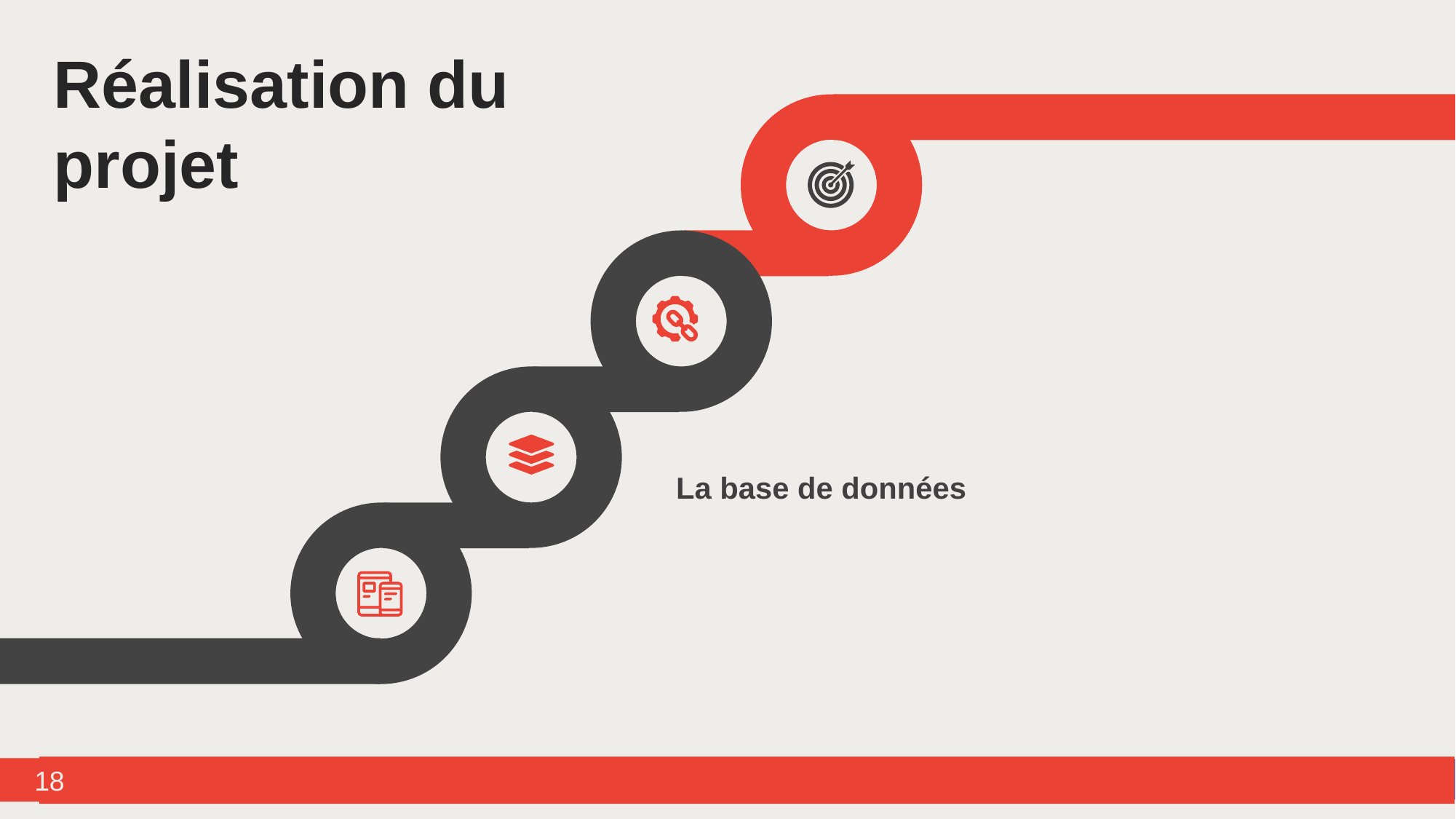

Réalisation du projet

La base de données

18